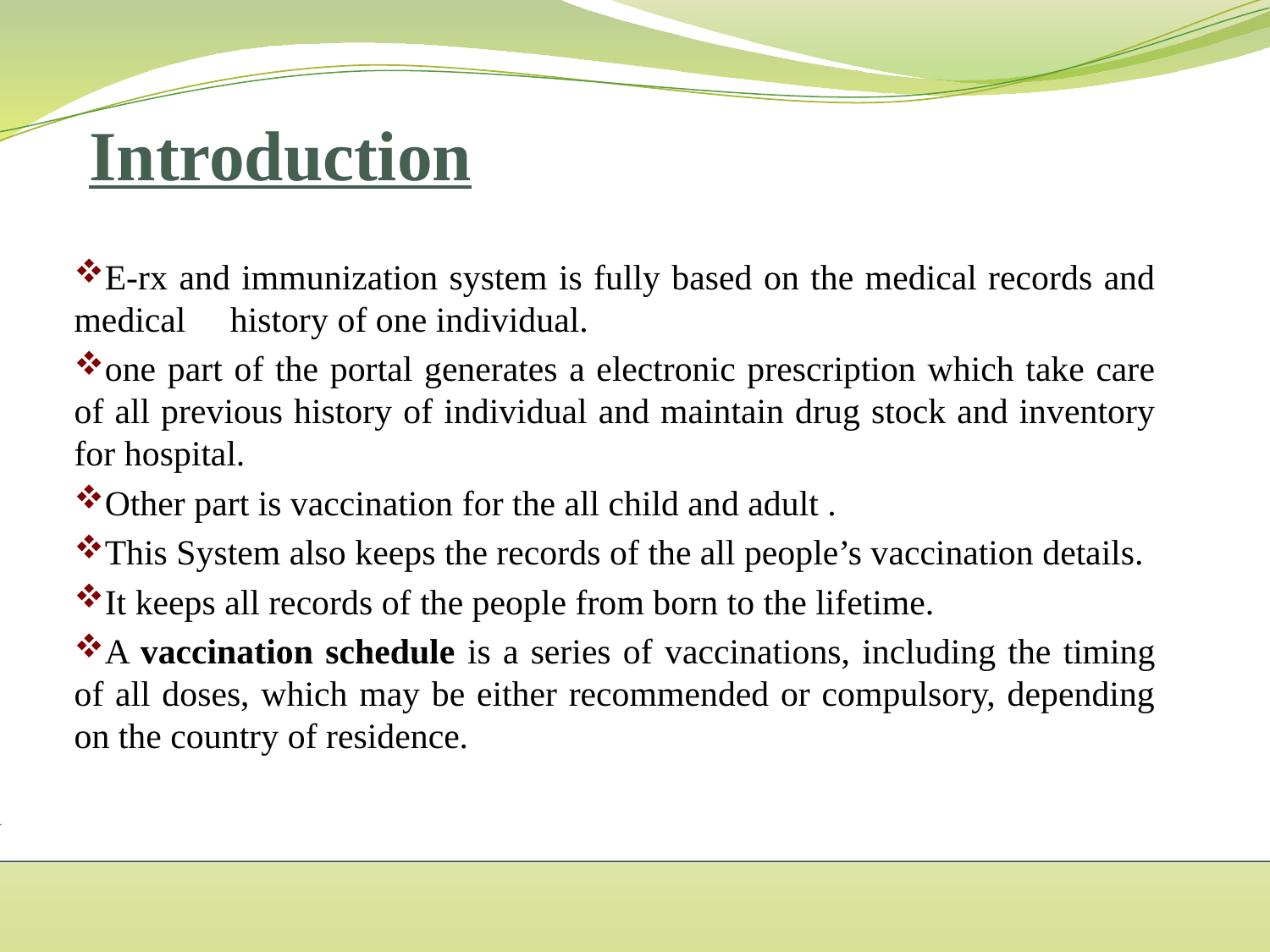

# Introduction
E-rx and immunization system is fully based on the medical records and medical     history of one individual.
one part of the portal generates a electronic prescription which take care of all previous history of individual and maintain drug stock and inventory for hospital.
Other part is vaccination for the all child and adult .
This System also keeps the records of the all people’s vaccination details.
It keeps all records of the people from born to the lifetime.
A vaccination schedule is a series of vaccinations, including the timing of all doses, which may be either recommended or compulsory, depending on the country of residence.